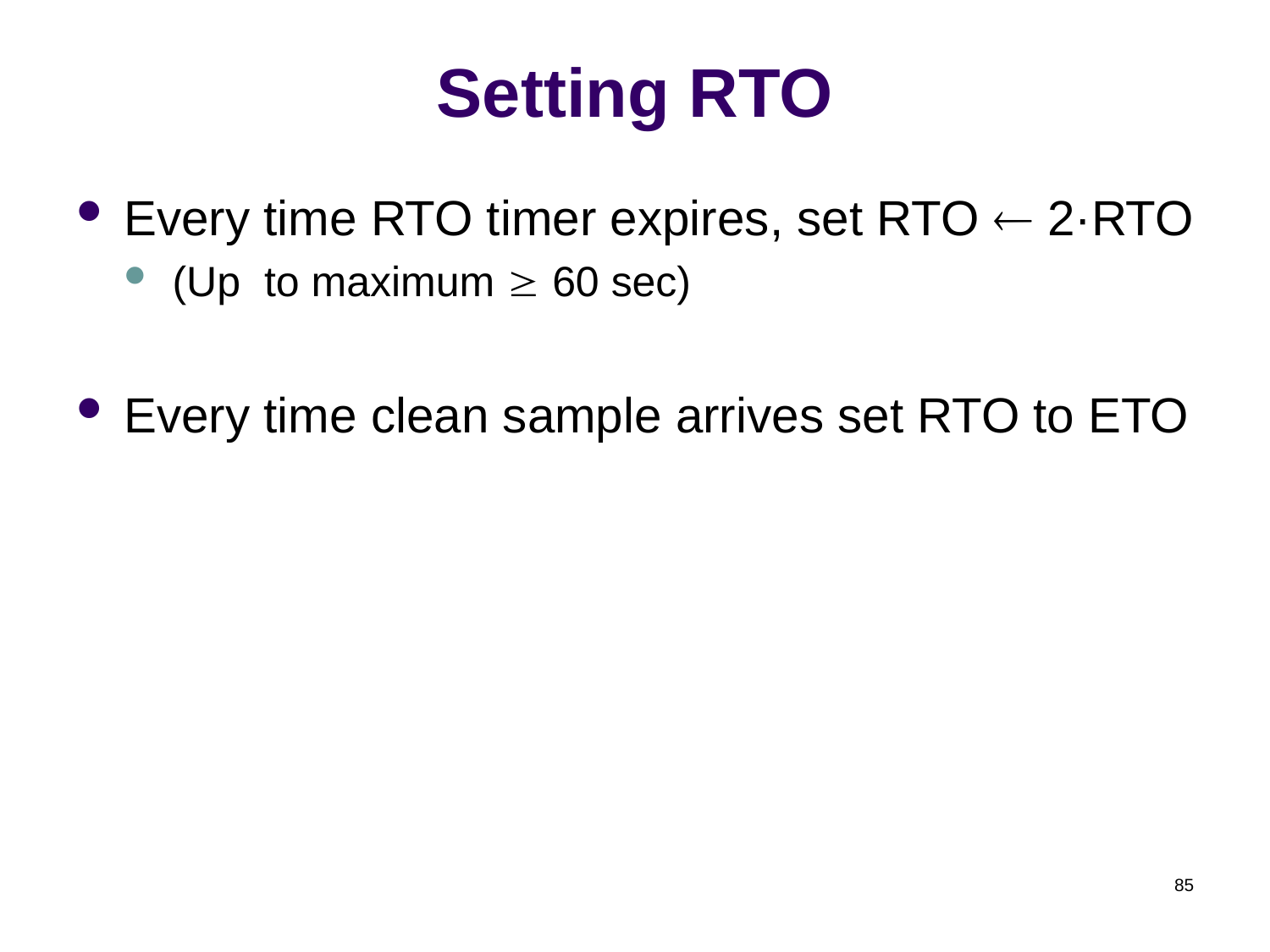

# Setting RTO
Every time RTO timer expires, set RTO ← 2·RTO
(Up  to maximum ≥ 60 sec)

Every time clean sample arrives set RTO to ETO

85